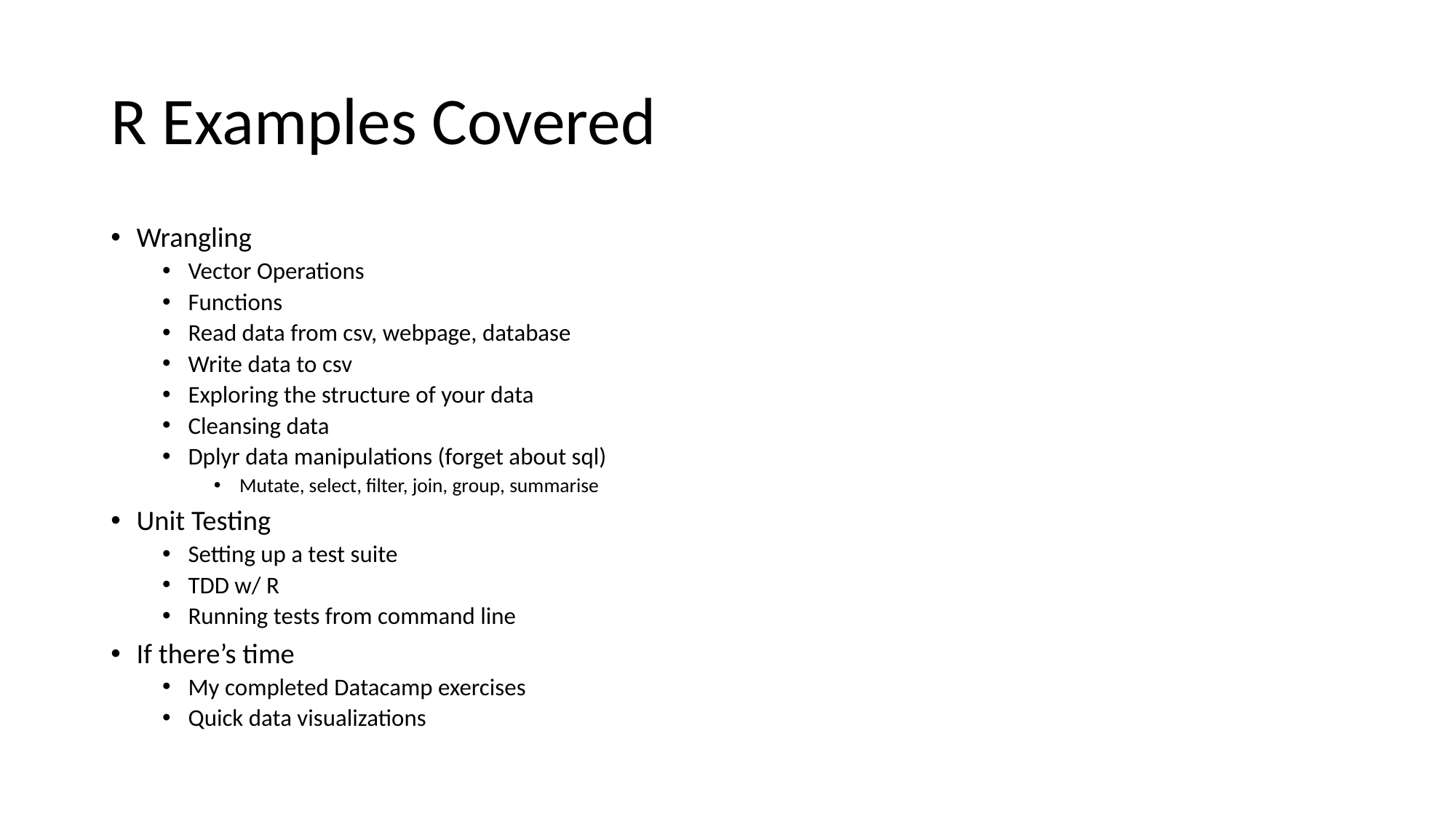

# R Examples Covered
Wrangling
Vector Operations
Functions
Read data from csv, webpage, database
Write data to csv
Exploring the structure of your data
Cleansing data
Dplyr data manipulations (forget about sql)
Mutate, select, filter, join, group, summarise
Unit Testing
Setting up a test suite
TDD w/ R
Running tests from command line
If there’s time
My completed Datacamp exercises
Quick data visualizations